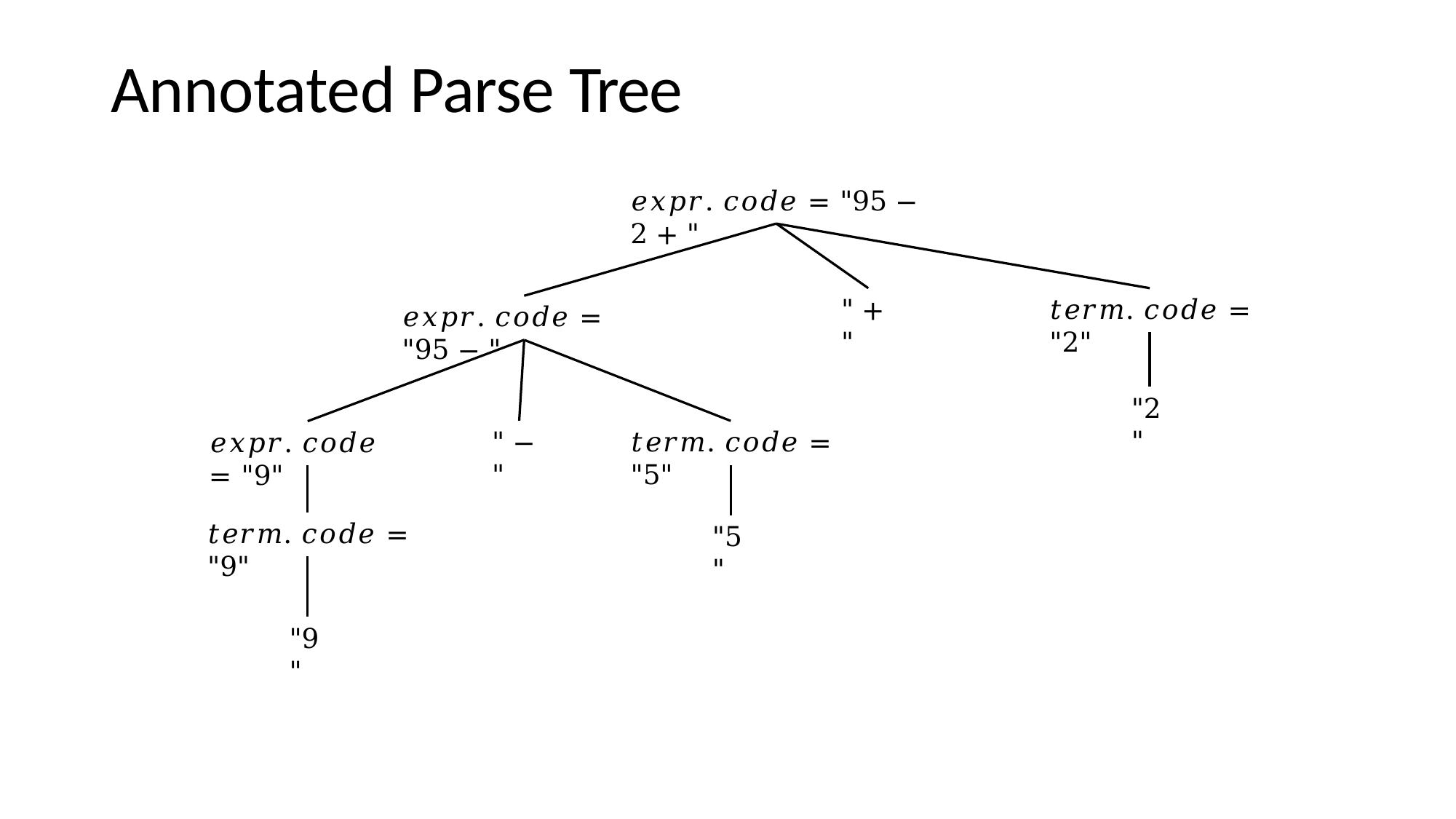

# Annotated Parse Tree
𝑒𝑥𝑝𝑟. 𝑐𝑜𝑑𝑒 = "95 − 2 + "

" + "
𝑡𝑒𝑟𝑚. 𝑐𝑜𝑑𝑒 = "2"
𝑒𝑥𝑝𝑟. 𝑐𝑜𝑑𝑒 = "95 − "

"2"
" − "
𝑡𝑒𝑟𝑚. 𝑐𝑜𝑑𝑒 = "5"
𝑒𝑥𝑝𝑟. 𝑐𝑜𝑑𝑒 = "9"

𝑡𝑒𝑟𝑚. 𝑐𝑜𝑑𝑒 = "9"
"5"

"9"